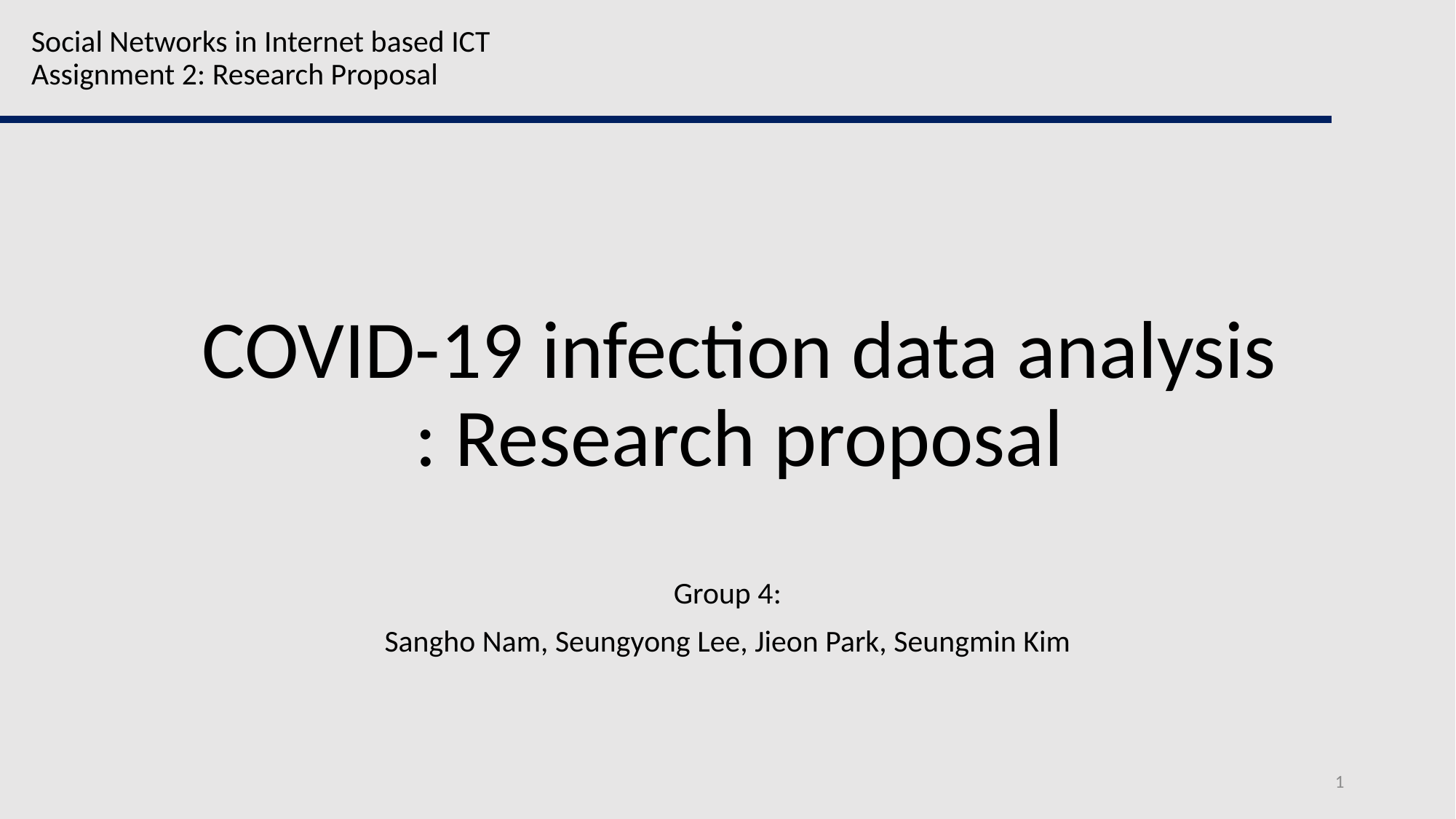

Social Networks in Internet based ICT
Assignment 2: Research Proposal
COVID-19 infection data analysis
: Research proposal
Group 4:
Sangho Nam, Seungyong Lee, Jieon Park, Seungmin Kim

1